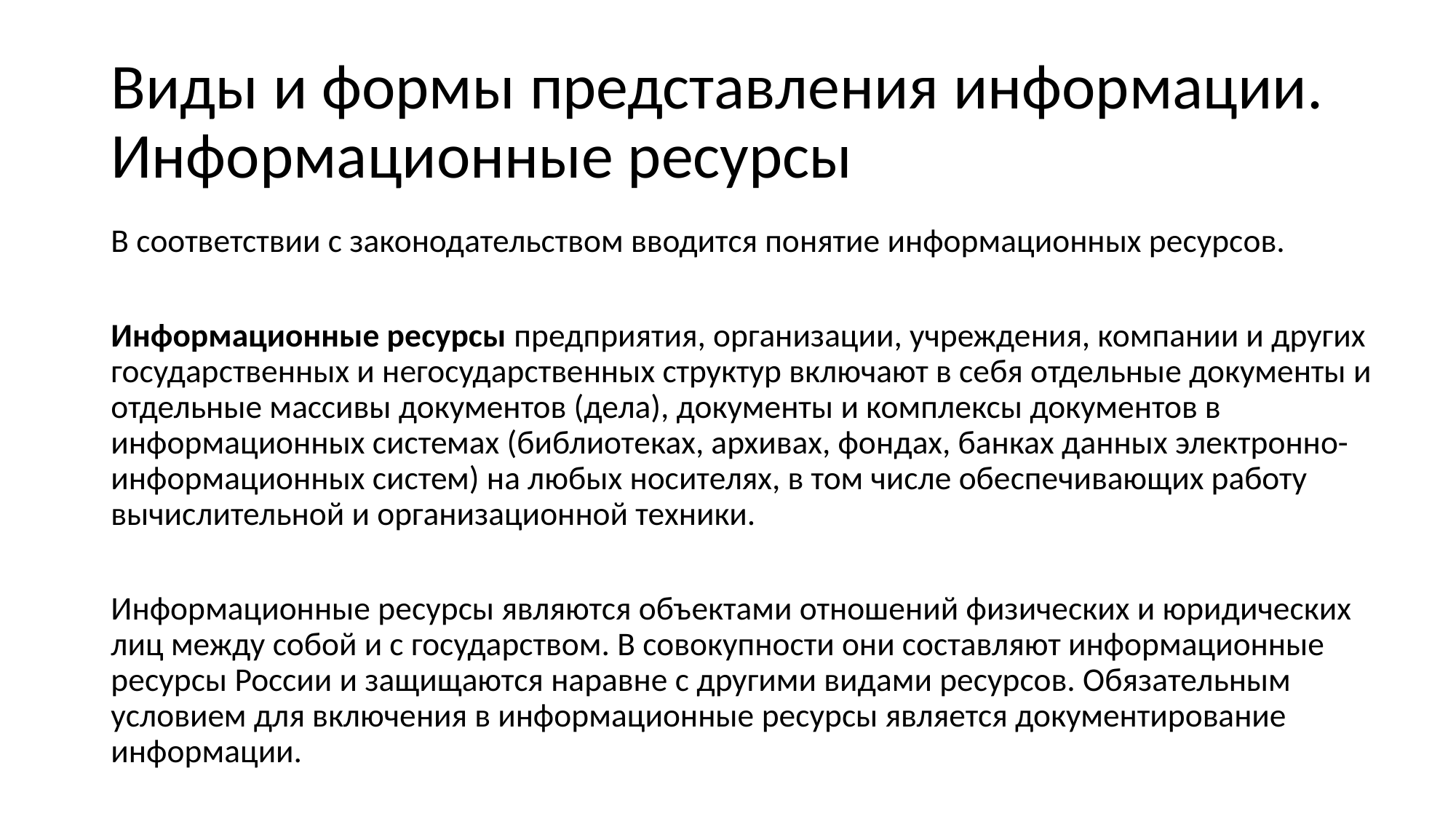

# Виды и формы представления информации. Информационные ресурсы
В соответствии с законодательством вводится понятие информационных ресурсов.

Информационные ресурсы предприятия, организации, учреждения, компании и других государственных и негосударственных структур включают в себя отдельные документы и отдельные массивы документов (дела), документы и комплексы документов в информационных системах (библиотеках, архивах, фондах, банках данных электронно-информационных систем) на любых носителях, в том числе обеспечивающих работу вычислительной и организационной техники.

Информационные ресурсы являются объектами отношений физических и юридических лиц между собой и с государством. В совокупности они составляют информационные ресурсы России и защищаются наравне с другими видами ресурсов. Обязательным условием для включения в информационные ресурсы является документирование информации.